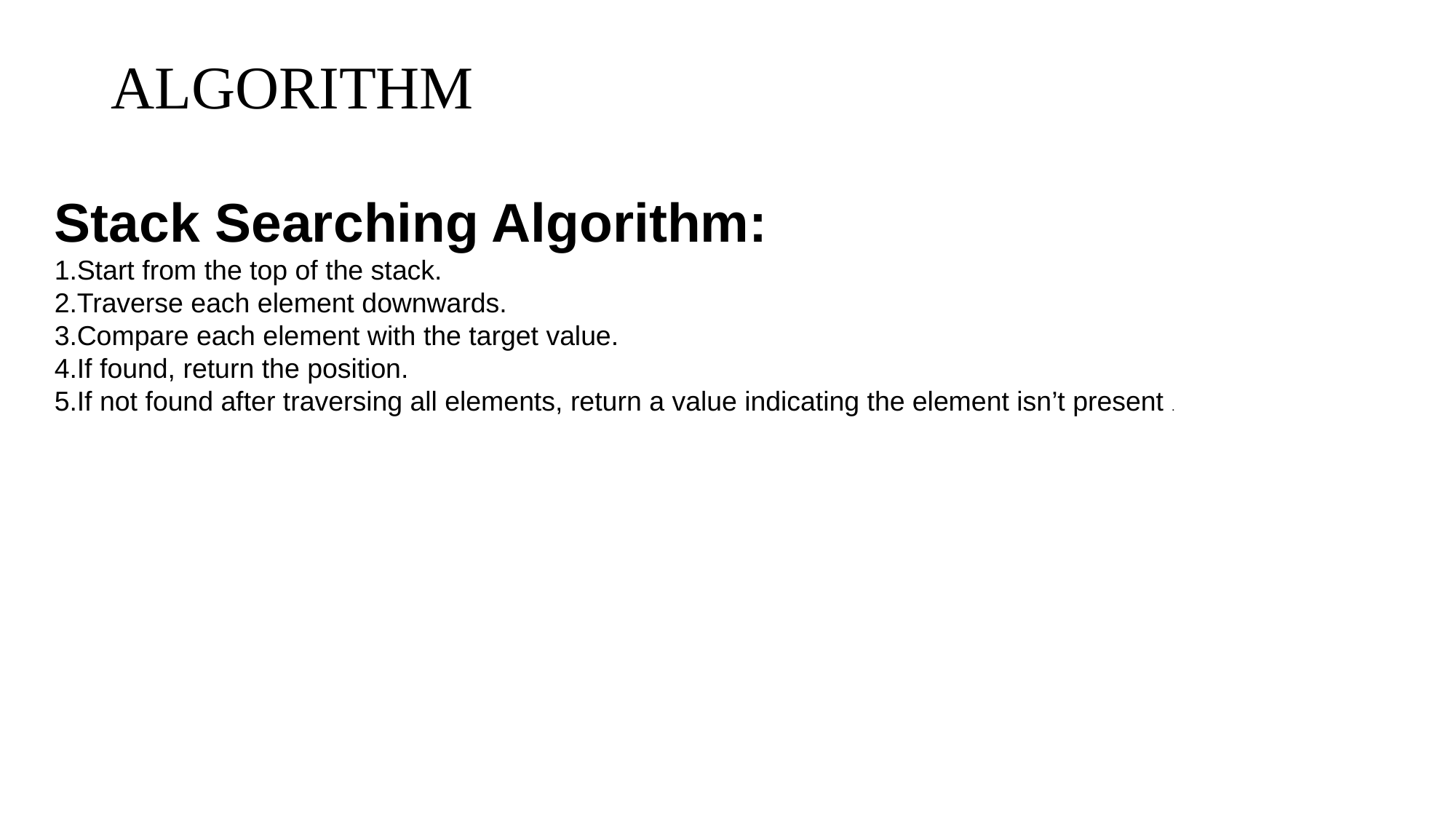

# ALGORITHM
Stack Searching Algorithm:
Start from the top of the stack.
Traverse each element downwards.
Compare each element with the target value.
If found, return the position.
If not found after traversing all elements, return a value indicating the element isn’t present .